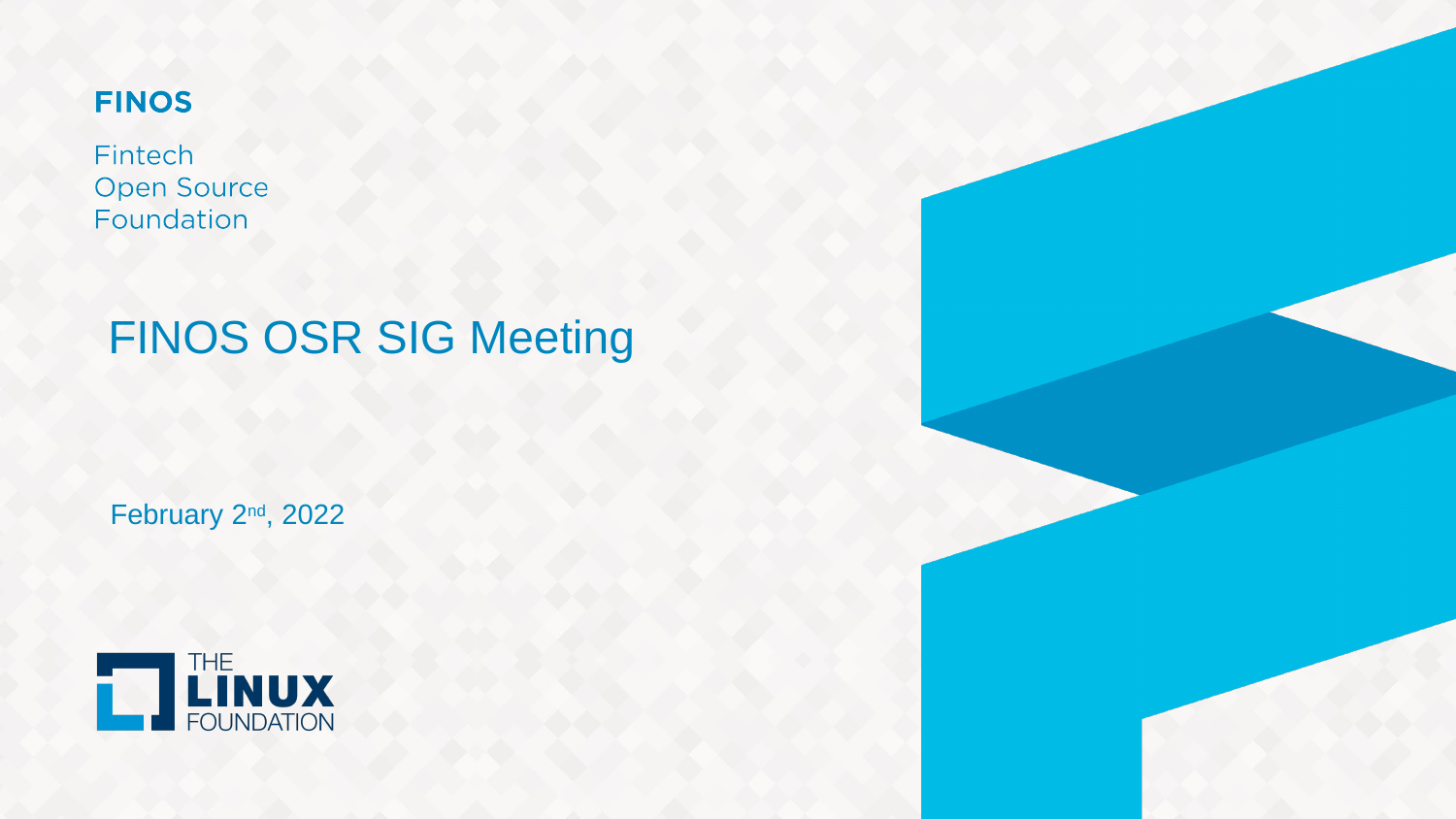

# FINOS OSR SIG Meeting
February 2nd, 2022